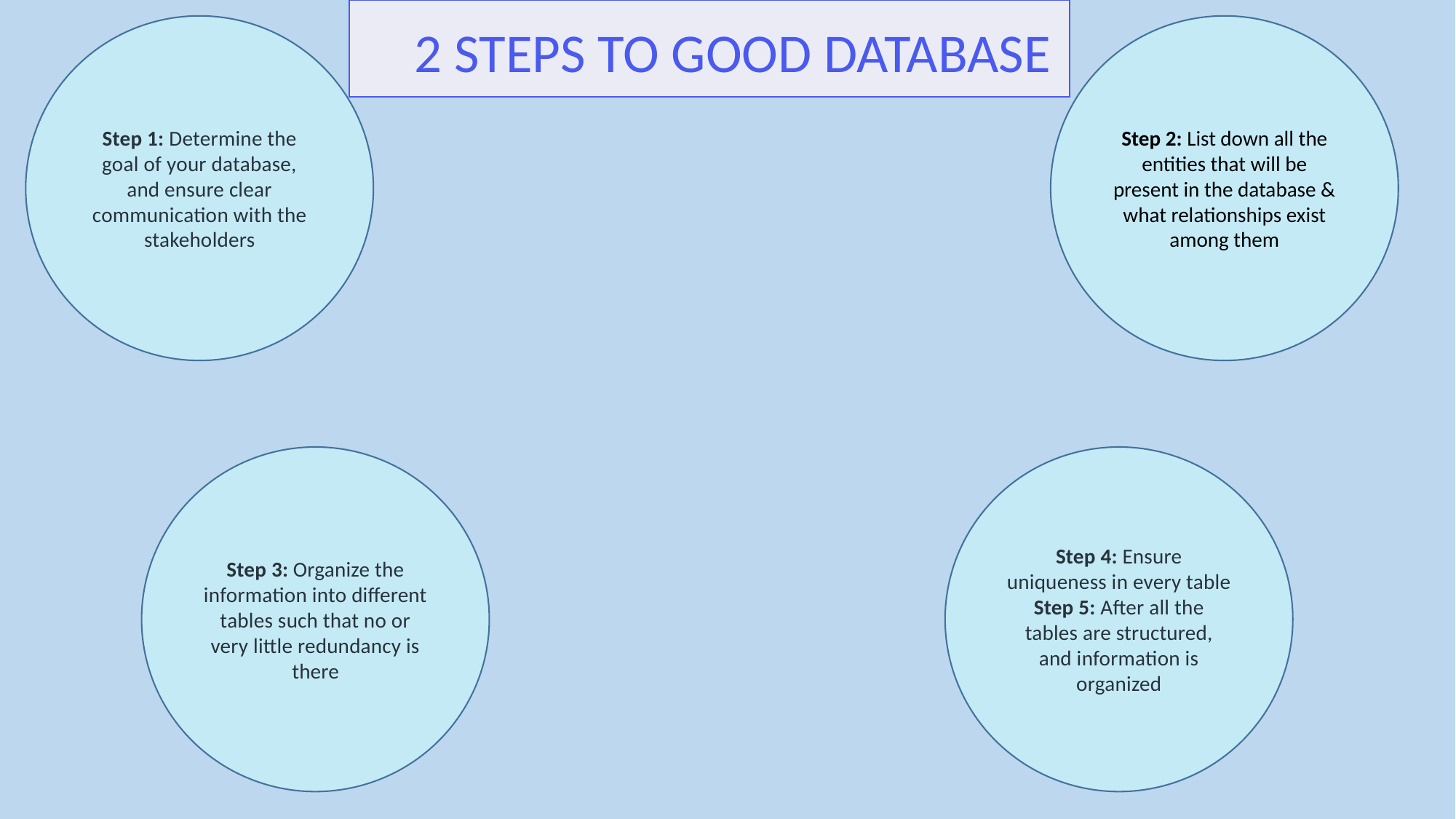

2 STEPS TO GOOD DATABASE
Step 1: Determine the goal of your database, and ensure clear communication with the stakeholders
Step 2: List down all the entities that will be present in the database & what relationships exist among them
Step 4: Ensure uniqueness in every table
Step 5: After all the tables are structured, and information is organized
Step 3: Organize the information into different tables such that no or very little redundancy is there